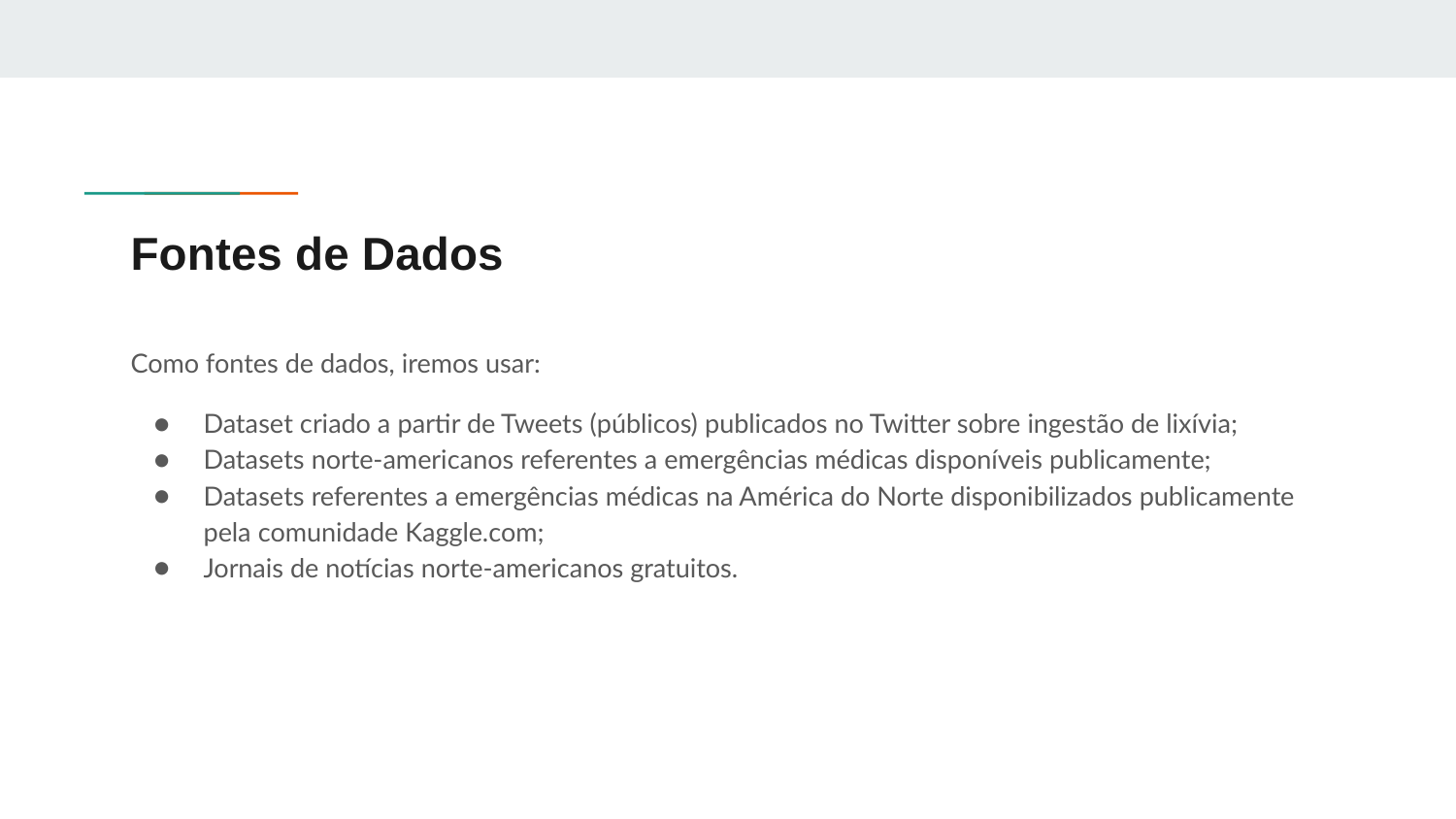

# Fontes de Dados
Como fontes de dados, iremos usar:
Dataset criado a partir de Tweets (públicos) publicados no Twitter sobre ingestão de lixívia;
Datasets norte-americanos referentes a emergências médicas disponíveis publicamente;
Datasets referentes a emergências médicas na América do Norte disponibilizados publicamente pela comunidade Kaggle.com;
Jornais de notícias norte-americanos gratuitos.